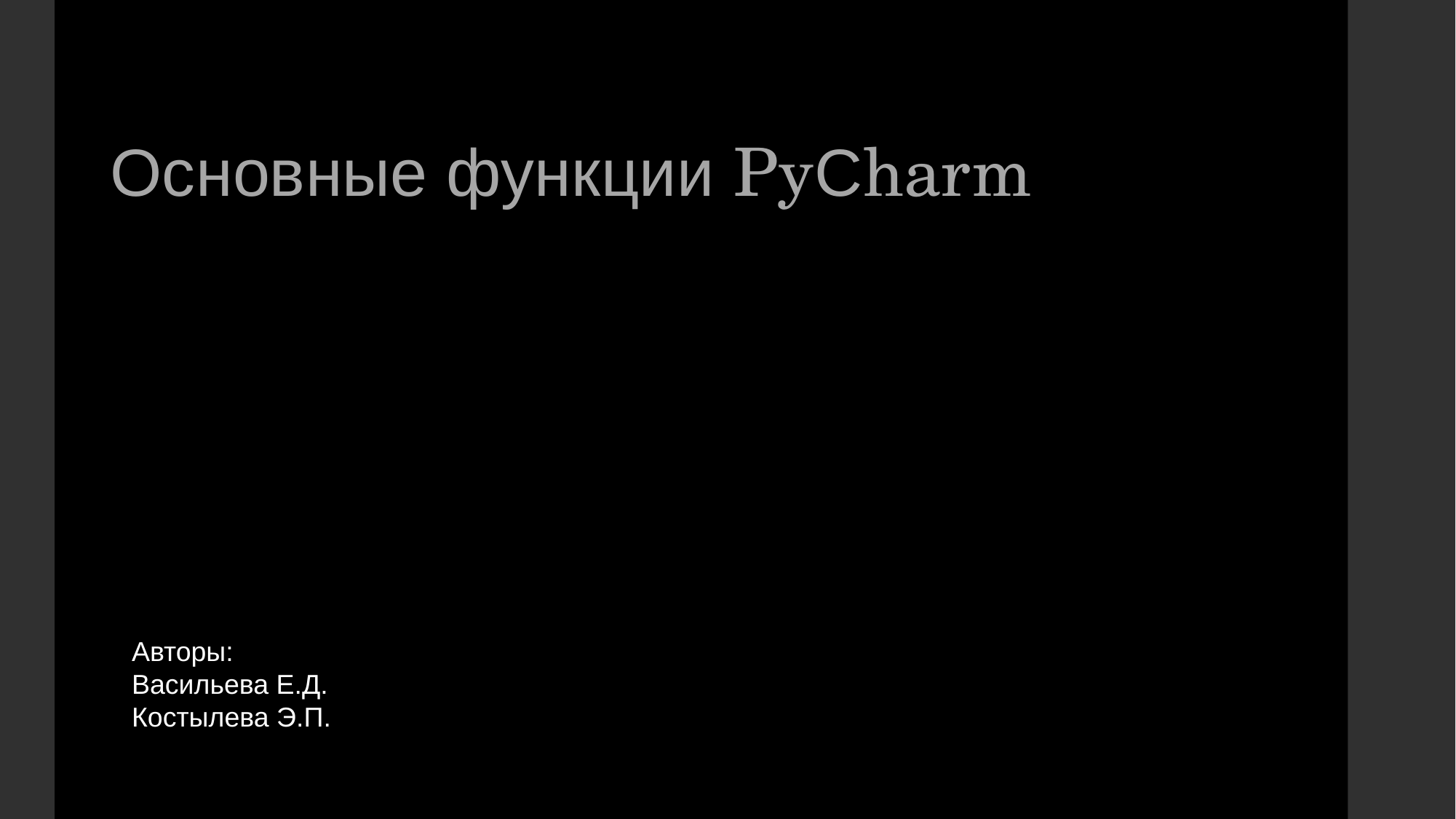

#
Основные функции PyСharm
Авторы:
Васильева Е.Д.
Костылева Э.П.